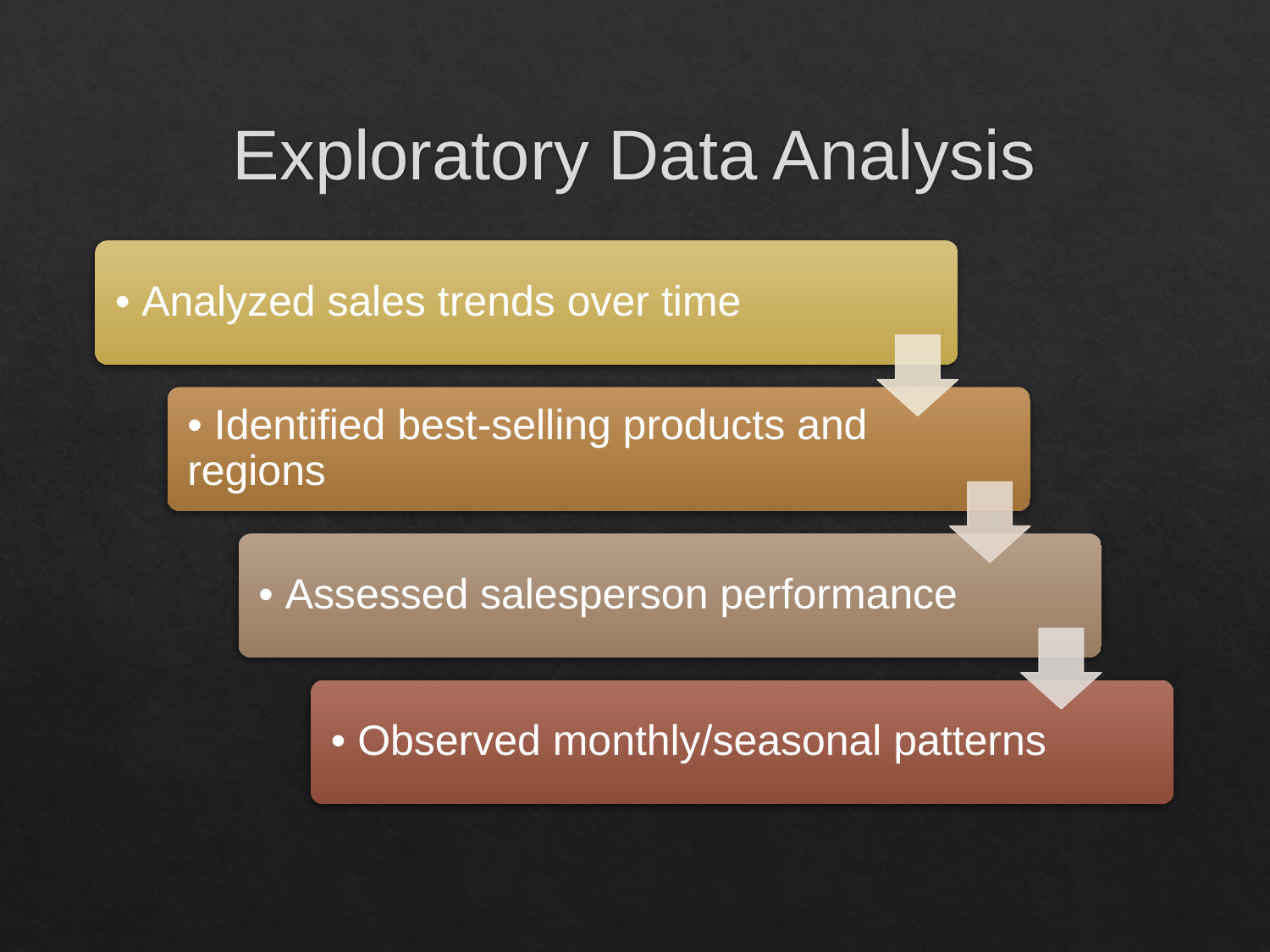

# Exploratory Data Analysis
• Analyzed sales trends over time
• Identified best-selling products and regions
• Assessed salesperson performance
• Observed monthly/seasonal patterns